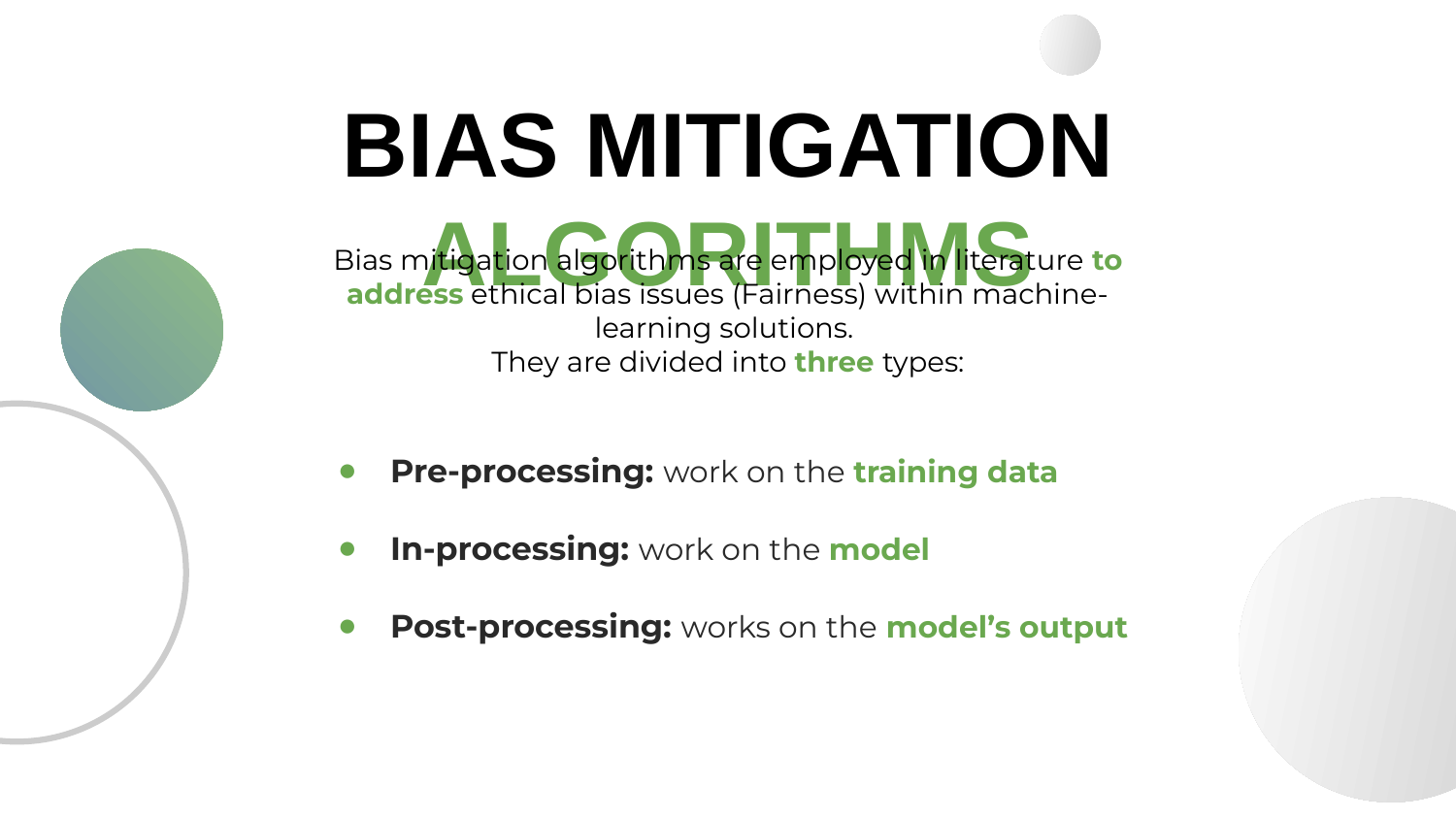

# BIAS MITIGATION ALGORITHMS
Bias mitigation algorithms are employed in literature to address ethical bias issues (Fairness) within machine-learning solutions.
They are divided into three types:

Pre-processing: work on the training data

In-processing: work on the model

Post-processing: works on the model’s output